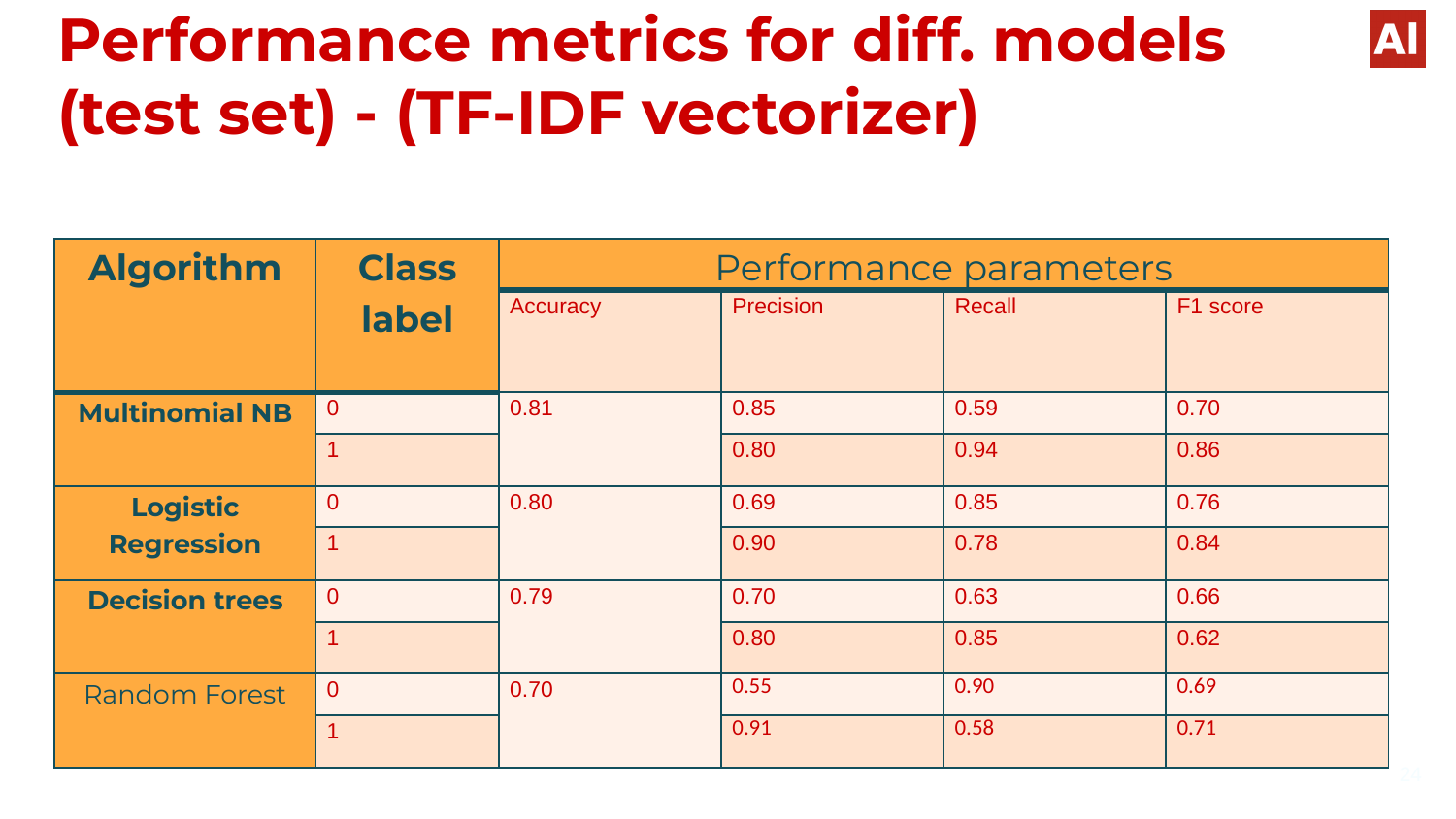

# Performance metrics for diff. models (test set) - (TF-IDF vectorizer)
| Algorithm | Class label | Performance parameters |  |  |  |
| --- | --- | --- | --- | --- | --- |
|  |  | Accuracy | Precision | Recall | F1 score |
| Multinomial NB | 0 | 0.81 | 0.85 | 0.59 | 0.70 |
|  | 1 |  | 0.80 | 0.94 | 0.86 |
| Logistic Regression | 0 | 0.80 | 0.69 | 0.85 | 0.76 |
|  | 1 |  | 0.90 | 0.78 | 0.84 |
| Decision trees | 0 | 0.79 | 0.70 | 0.63 | 0.66 |
|  | 1 |  | 0.80 | 0.85 | 0.62 |
| Random Forest | 0 | 0.70 | 0.55 | 0.90 | 0.69 |
|  | 1 |  | 0.91 | 0.58 | 0.71 |

24